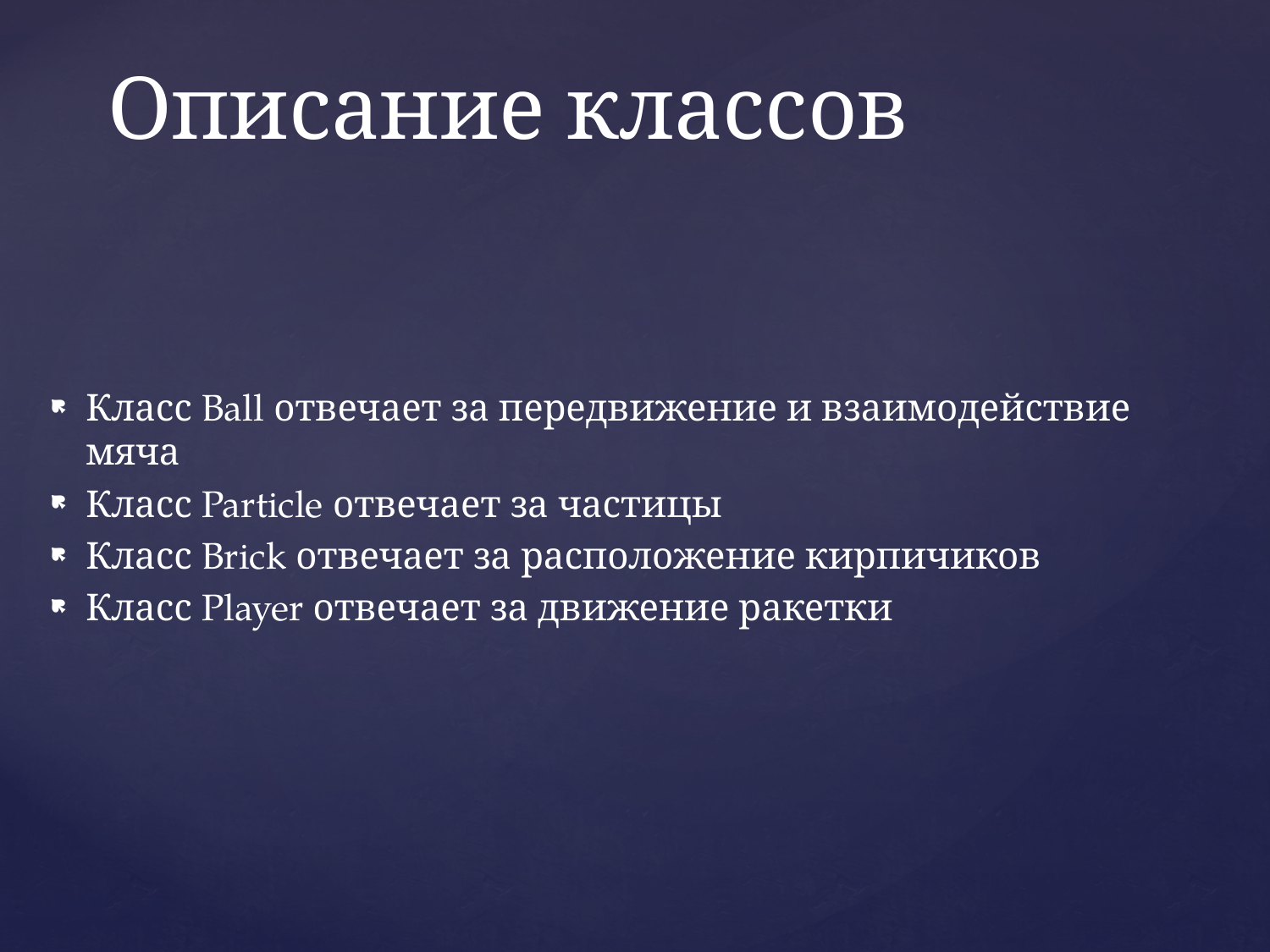

# Описание классов
Класс Ball отвечает за передвижение и взаимодействие мяча
Класс Particle отвечает за частицы
Класс Brick отвечает за расположение кирпичиков
Класс Player отвечает за движение ракетки